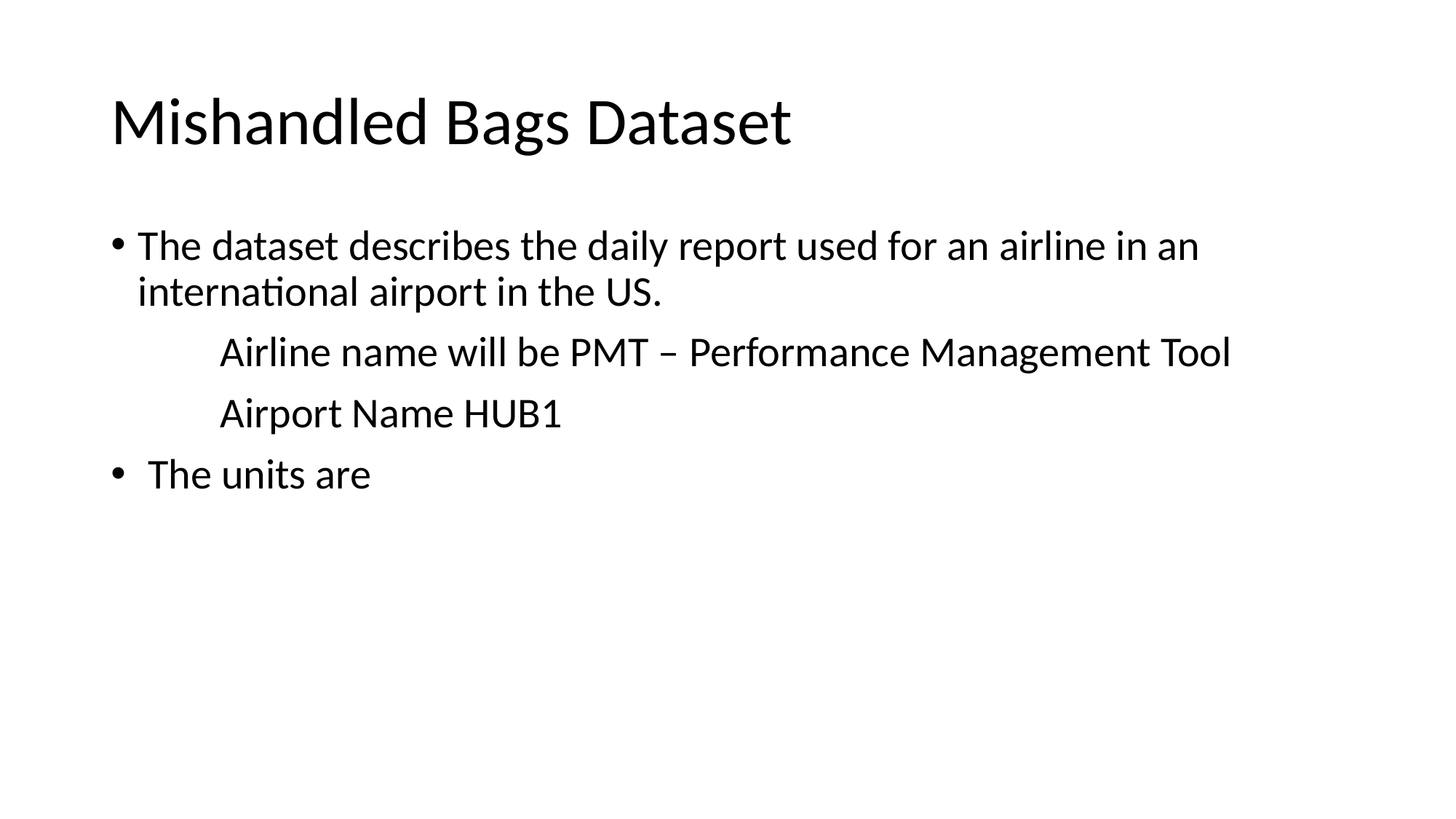

# Mishandled Bags Dataset
The dataset describes the daily report used for an airline in an international airport in the US.
	Airline name will be PMT – Performance Management Tool
	Airport Name HUB1
 The units are